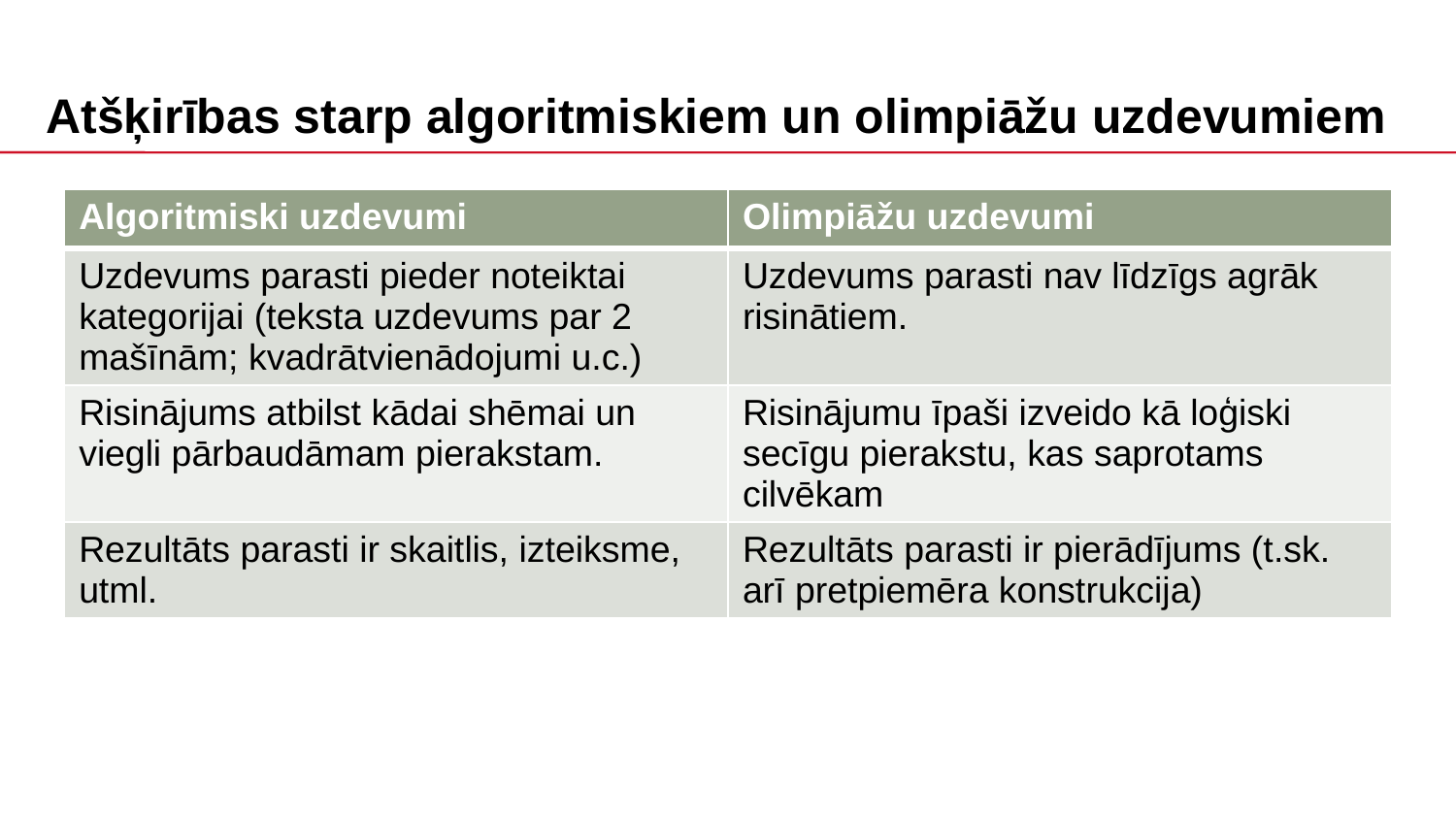

# Atšķirības starp algoritmiskiem un olimpiāžu uzdevumiem
| Algoritmiski uzdevumi | Olimpiāžu uzdevumi |
| --- | --- |
| Uzdevums parasti pieder noteiktai kategorijai (teksta uzdevums par 2 mašīnām; kvadrātvienādojumi u.c.) | Uzdevums parasti nav līdzīgs agrāk risinātiem. |
| Risinājums atbilst kādai shēmai un viegli pārbaudāmam pierakstam. | Risinājumu īpaši izveido kā loģiski secīgu pierakstu, kas saprotams cilvēkam |
| Rezultāts parasti ir skaitlis, izteiksme, utml. | Rezultāts parasti ir pierādījums (t.sk. arī pretpiemēra konstrukcija) |